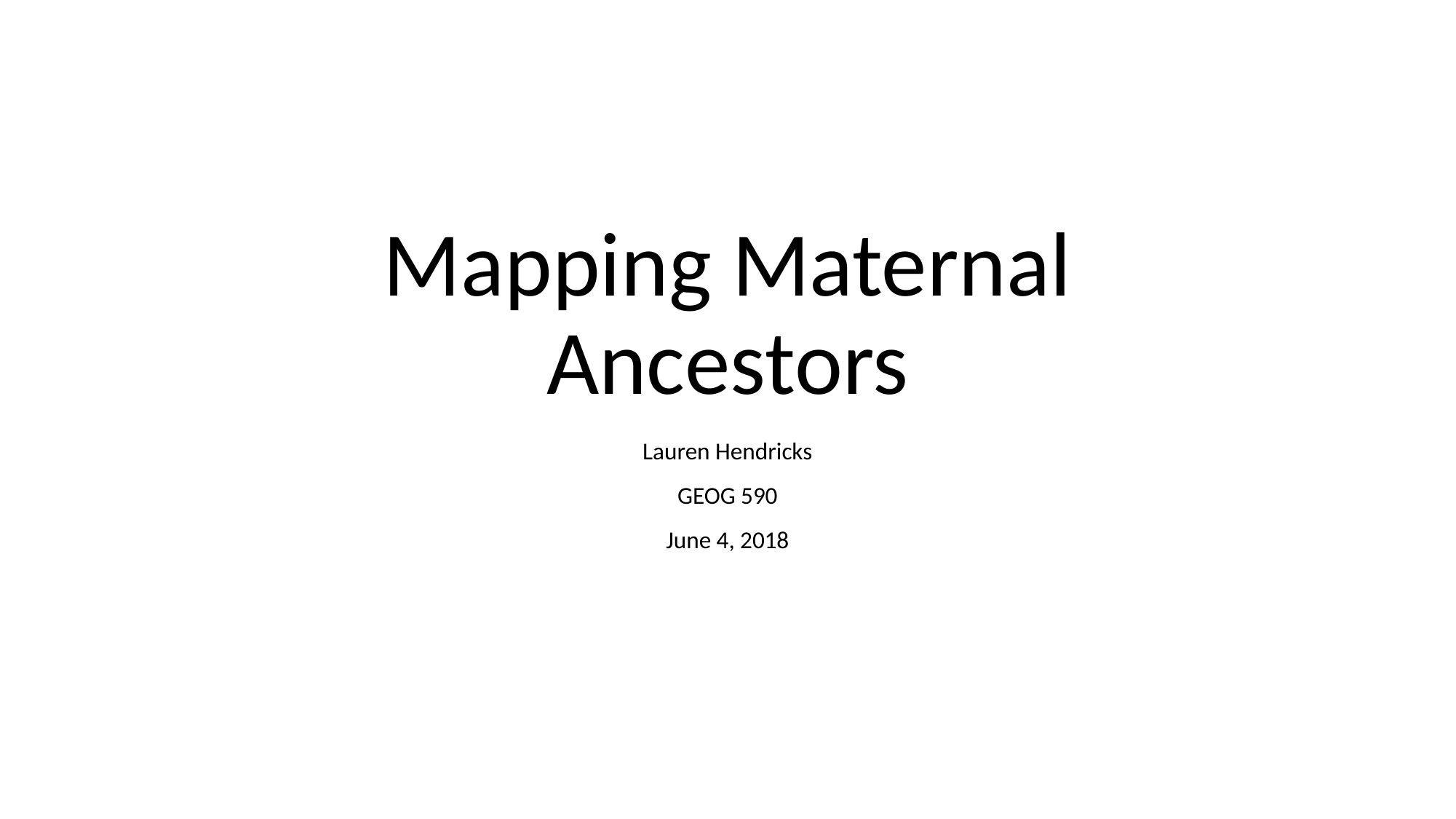

# Mapping Maternal Ancestors
Lauren Hendricks
GEOG 590
June 4, 2018